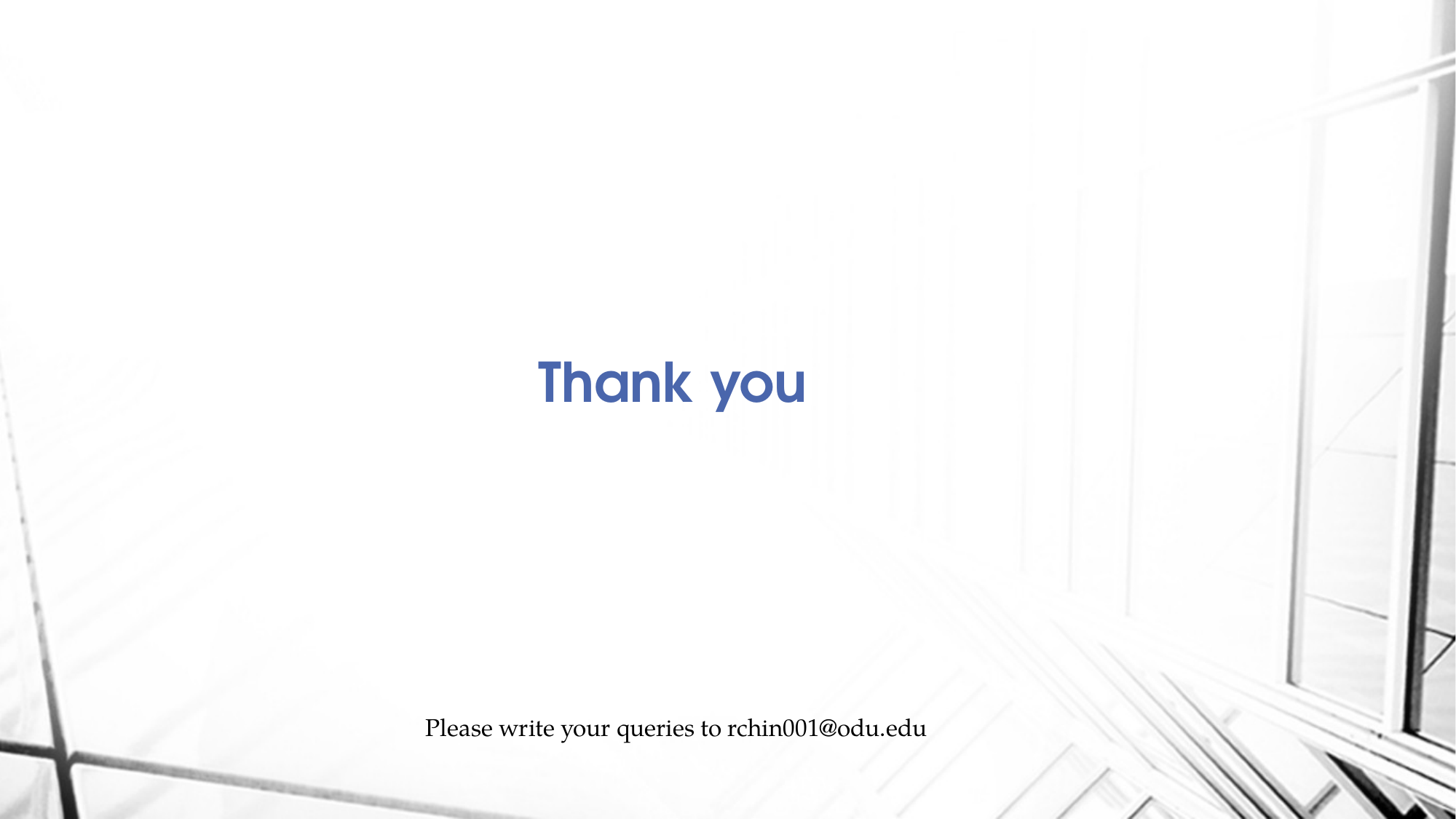

# Thank you
Please write your queries to rchin001@odu.edu